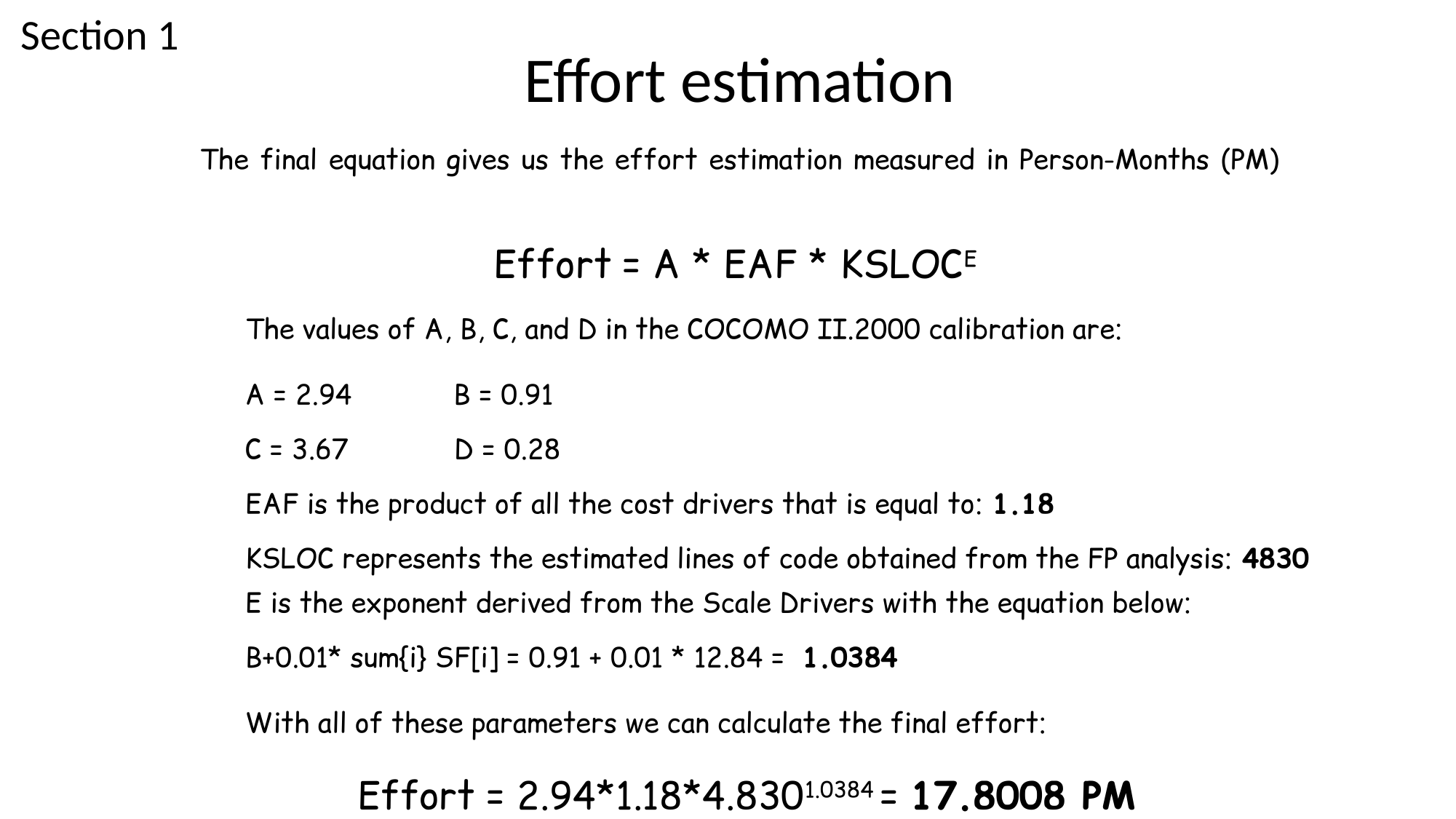

Section 1
Effort estimation

The final equation gives us the effort estimation measured in Person-Months (PM)

Effort = A * EAF * KSLOCE
The values of A, B, C, and D in the COCOMO II.2000 calibration are:

A = 2.94                B = 0.91

C = 3.67                 D = 0.28

EAF is the product of all the cost drivers that is equal to: 1.18

KSLOC represents the estimated lines of code obtained from the FP analysis: 4830

E is the exponent derived from the Scale Drivers with the equation below:

B+0.01* sum{i} SF[i] = 0.91 + 0.01 * 12.84 =  1.0384

With all of these parameters we can calculate the final effort:

Effort = 2.94*1.18*4.8301.0384 = 17.8008 PM